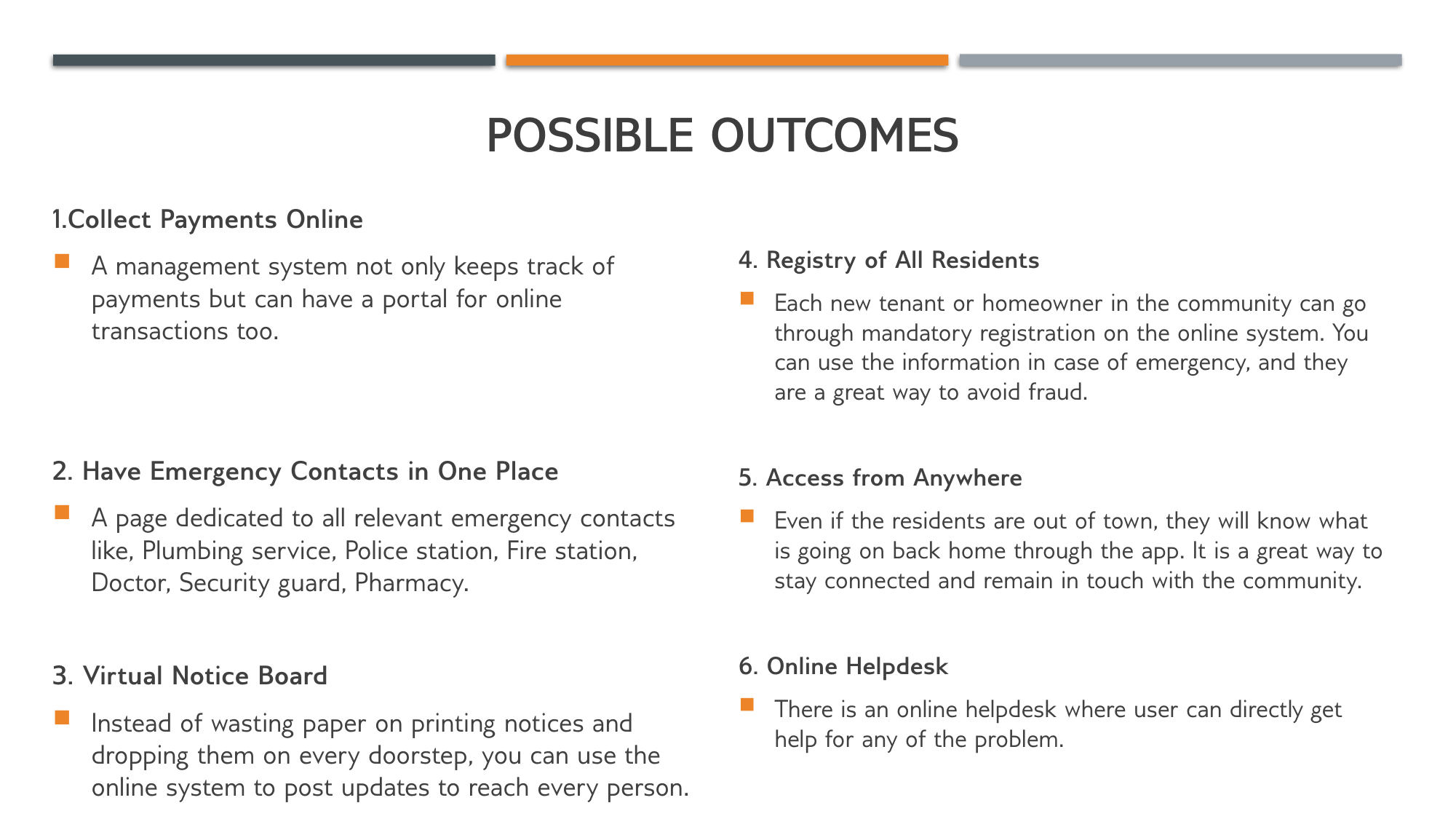

# POSSIBLE OUTCOMES
1.Collect Payments Online
	A management system not only keeps track of payments but can have a portal for online transactions too.

2. Have Emergency Contacts in One Place
	A page dedicated to all relevant emergency contacts like, Plumbing service, Police station, Fire station, Doctor, Security guard, Pharmacy.

3. Virtual Notice Board
	Instead of wasting paper on printing notices and dropping them on every doorstep, you can use the online system to post updates to reach every person.

4. Registry of All Residents
	Each new tenant or homeowner in the community can go through mandatory registration on the online system. You can use the information in case of emergency, and they are a great way to avoid fraud.

5. Access from Anywhere
	Even if the residents are out of town, they will know what is going on back home through the app. It is a great way to stay connected and remain in touch with the community.

6. Online Helpdesk
	There is an online helpdesk where user can directly get help for any of the problem.